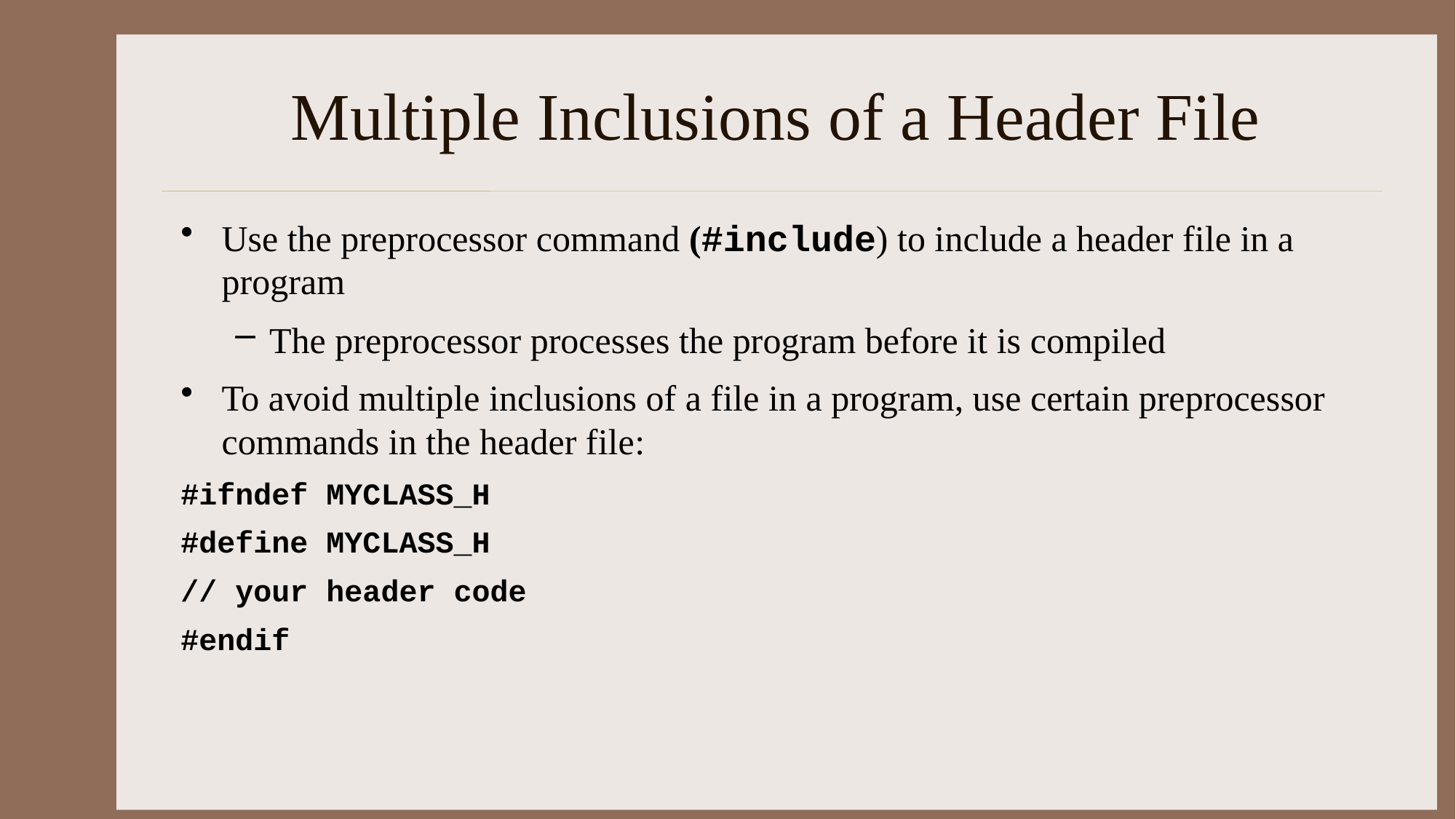

# Multiple Inclusions of a Header File
Use the preprocessor command (#include) to include a header file in a program
The preprocessor processes the program before it is compiled
To avoid multiple inclusions of a file in a program, use certain preprocessor commands in the header file:
#ifndef MYCLASS_H
#define MYCLASS_H
// your header code
#endif